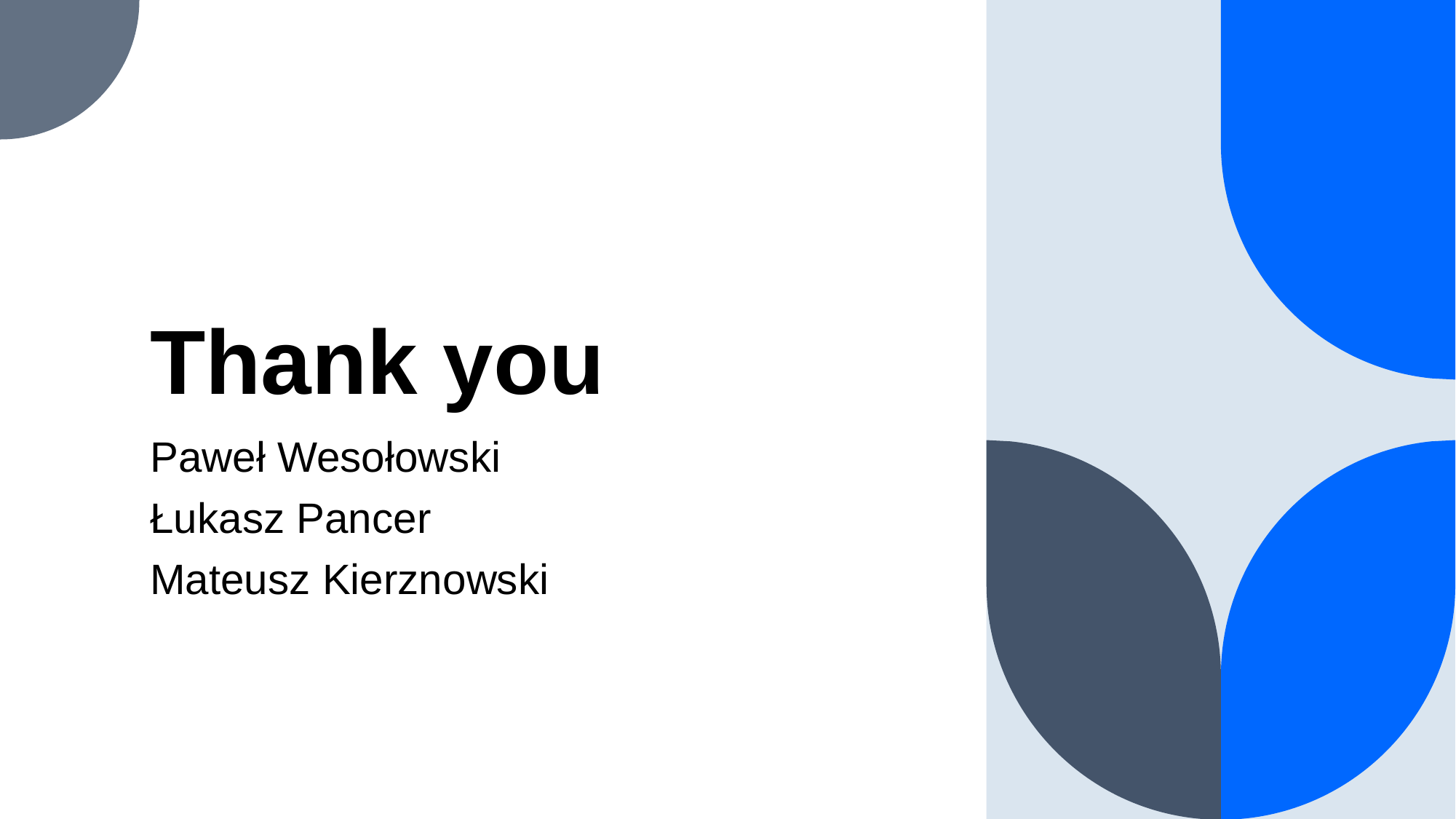

# Thank you
Paweł Wesołowski
Łukasz Pancer
Mateusz Kierznowski